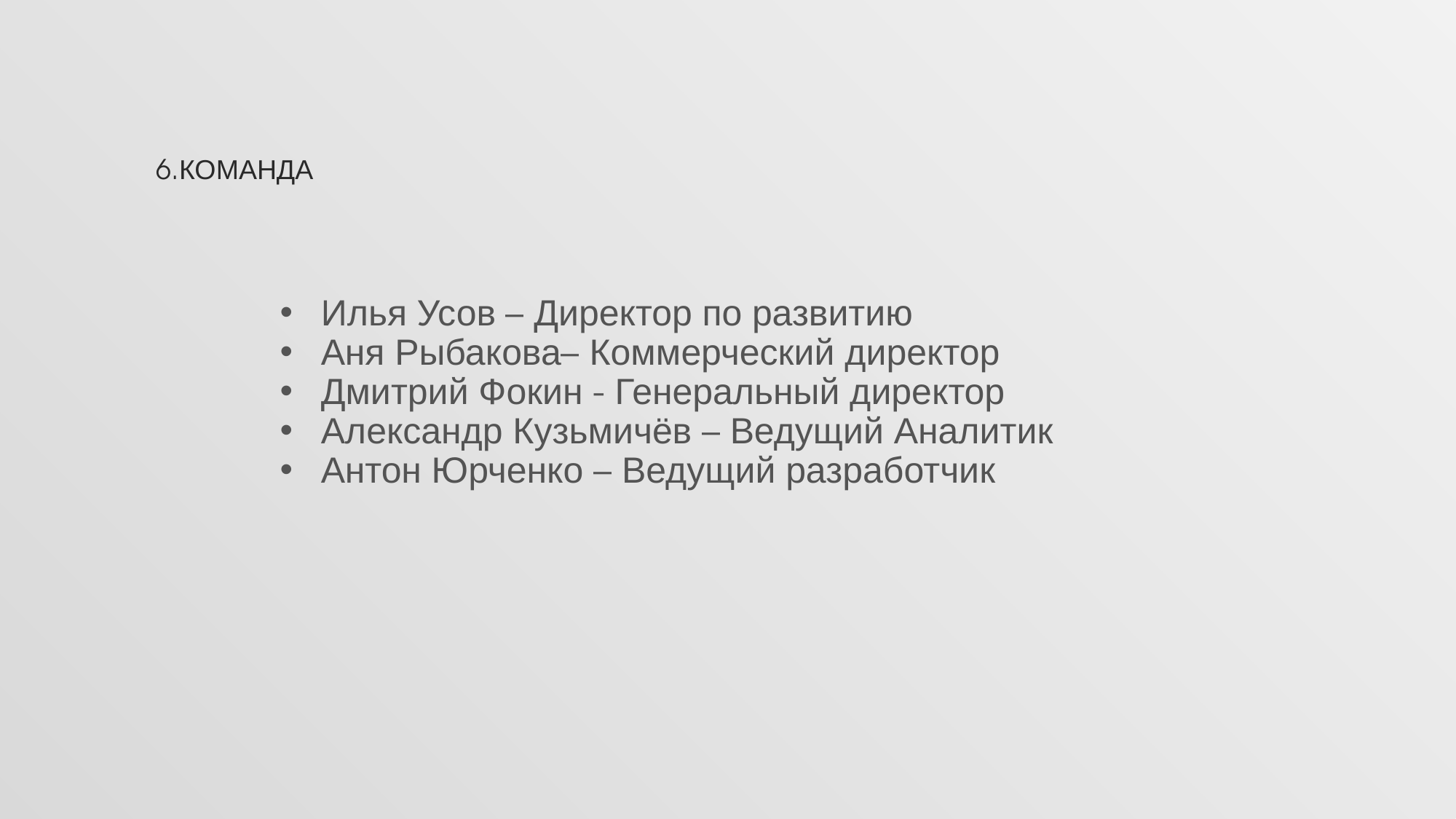

# 6.Команда
Илья Усов – Директор по развитию
Аня Рыбакова– Коммерческий директор
Дмитрий Фокин - Генеральный директор
Александр Кузьмичёв – Ведущий Аналитик
Антон Юрченко – Ведущий разработчик